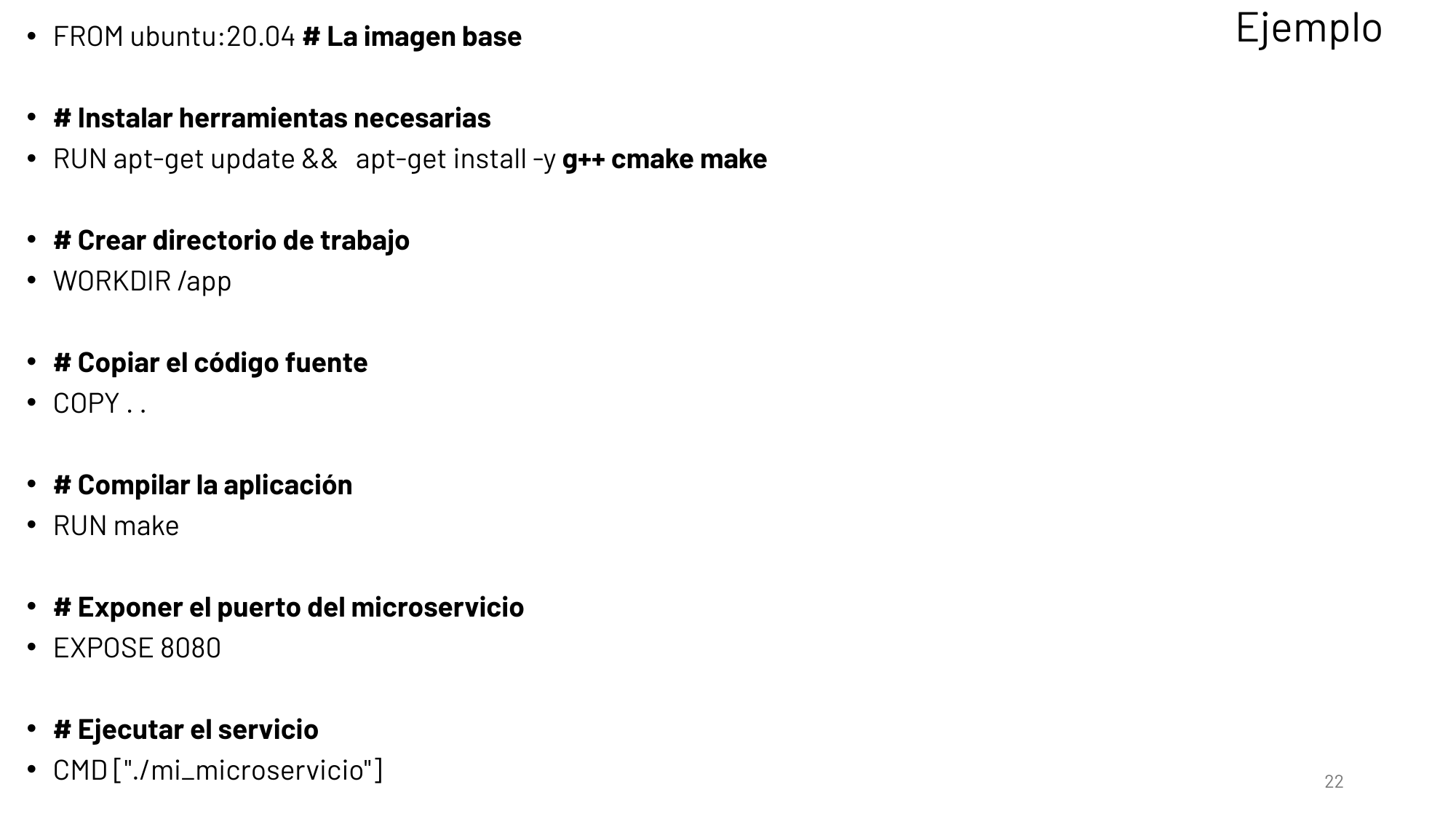

# Ejemplo
FROM ubuntu:20.04 # La imagen base

# Instalar herramientas necesarias
RUN apt-get update &&   apt-get install -y g++ cmake make

# Crear directorio de trabajo
WORKDIR /app

# Copiar el código fuente
COPY . .

# Compilar la aplicación
RUN make

# Exponer el puerto del microservicio
EXPOSE 8080

# Ejecutar el servicio
CMD ["./mi_microservicio"]

22